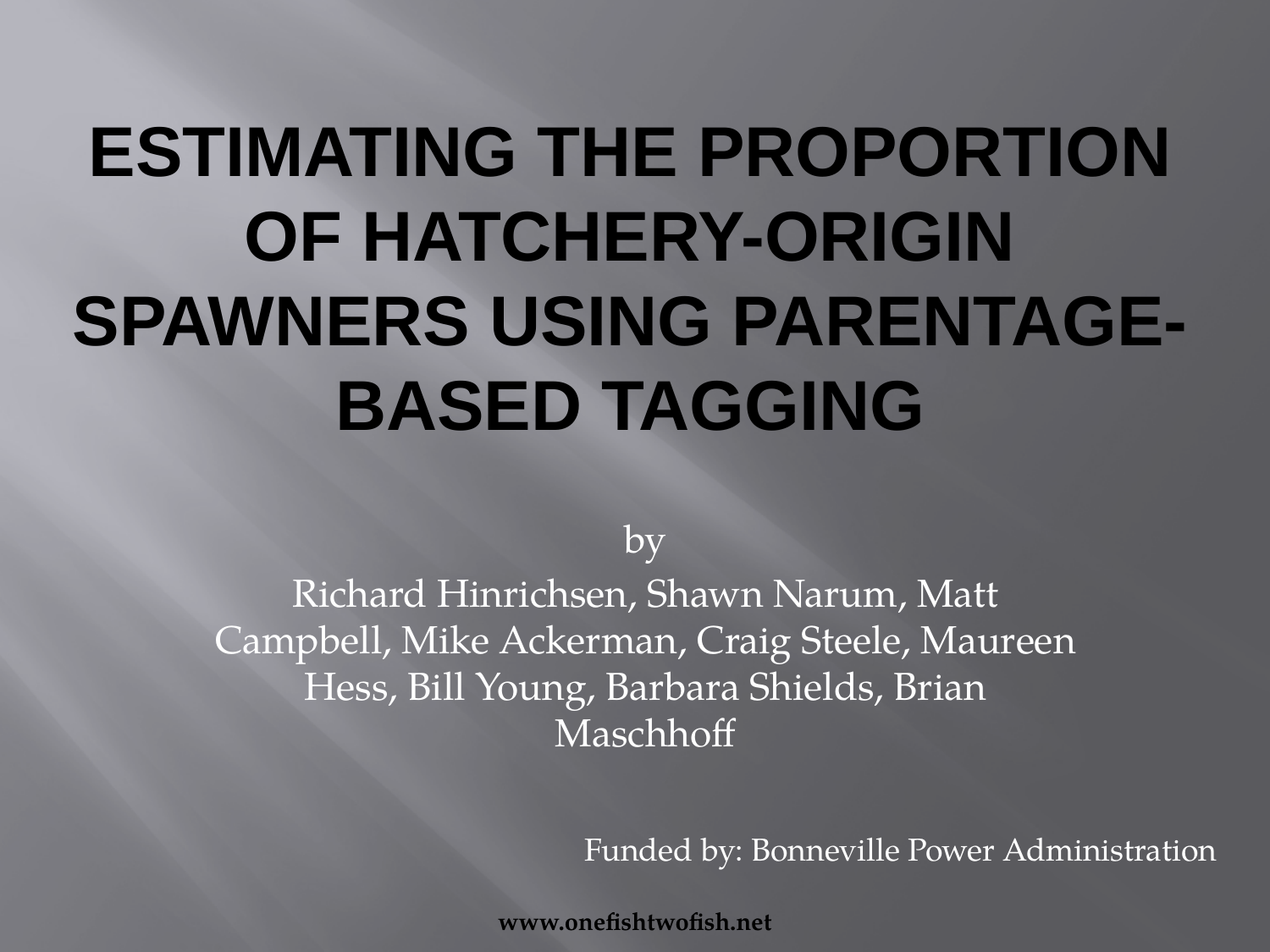

# Estimating the proportion of hatchery-origin spawners using parentage-based tagging
by
Richard Hinrichsen, Shawn Narum, Matt Campbell, Mike Ackerman, Craig Steele, Maureen Hess, Bill Young, Barbara Shields, Brian Maschhoff
Funded by: Bonneville Power Administration
www.onefishtwofish.net